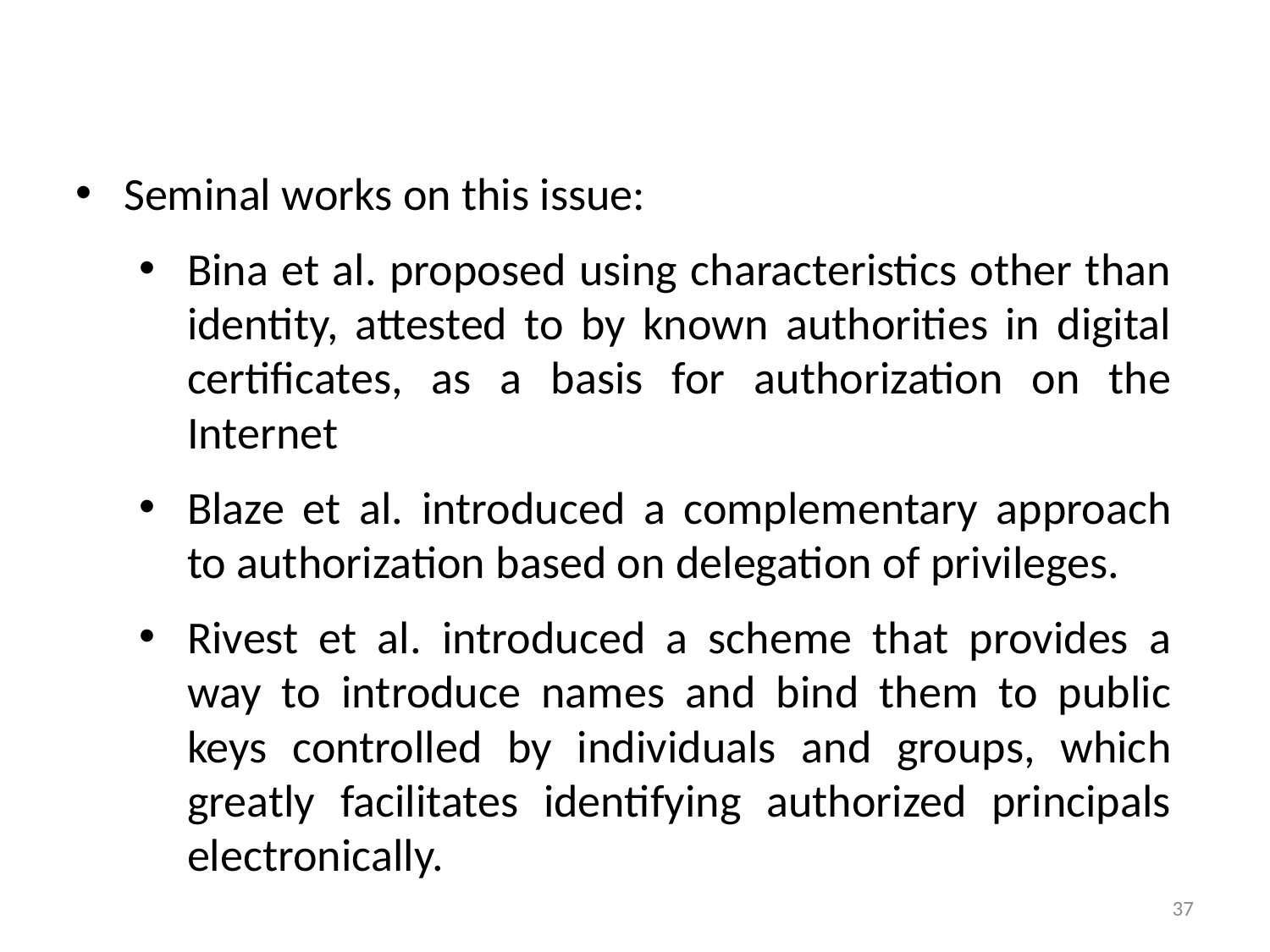

Seminal works on this issue:
Bina et al. proposed using characteristics other than identity, attested to by known authorities in digital certificates, as a basis for authorization on the Internet
Blaze et al. introduced a complementary approach to authorization based on delegation of privileges.
Rivest et al. introduced a scheme that provides a way to introduce names and bind them to public keys controlled by individuals and groups, which greatly facilitates identifying authorized principals electronically.
37